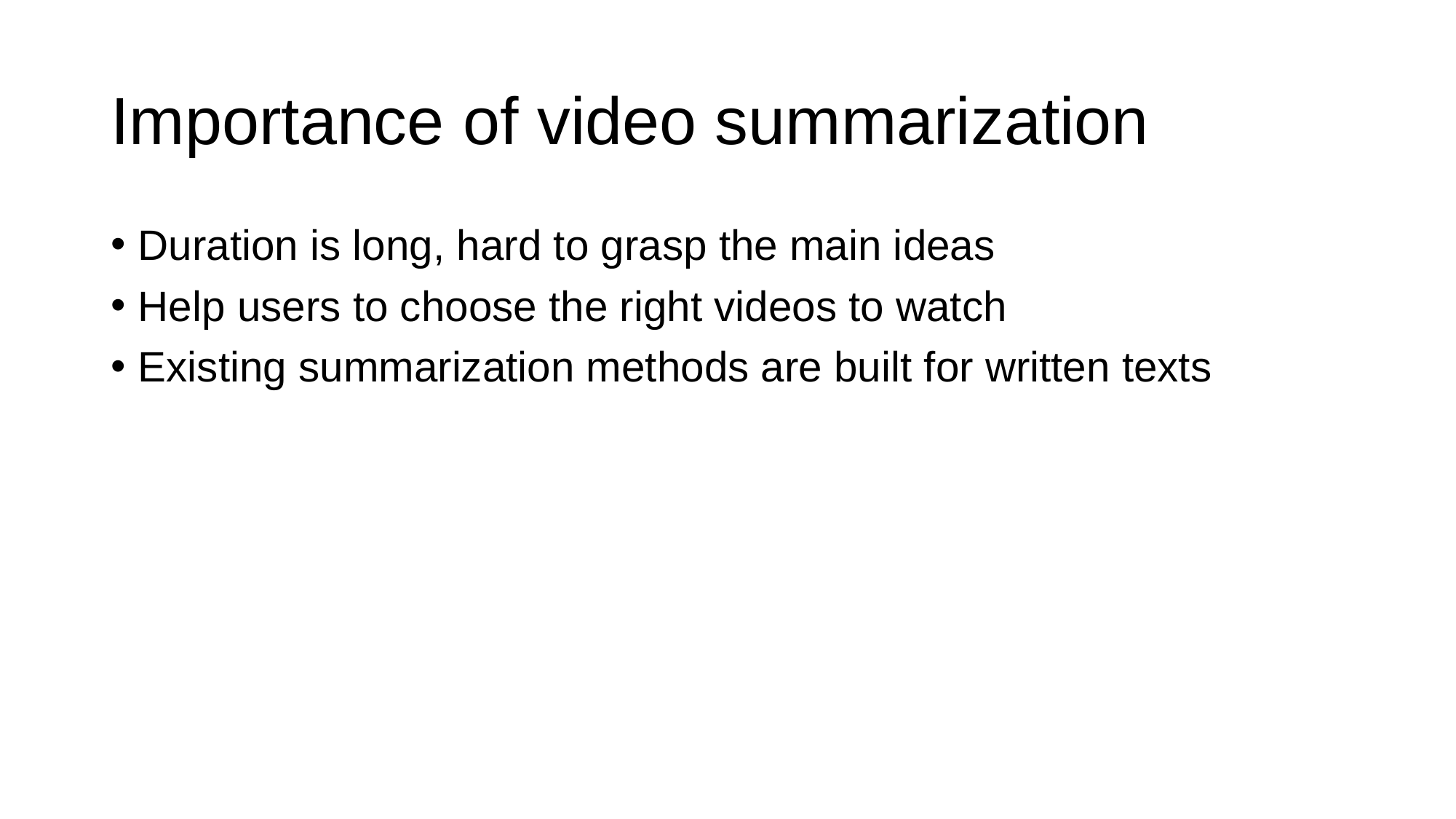

# Importance of video summarization
Duration is long, hard to grasp the main ideas
Help users to choose the right videos to watch
Existing summarization methods are built for written texts